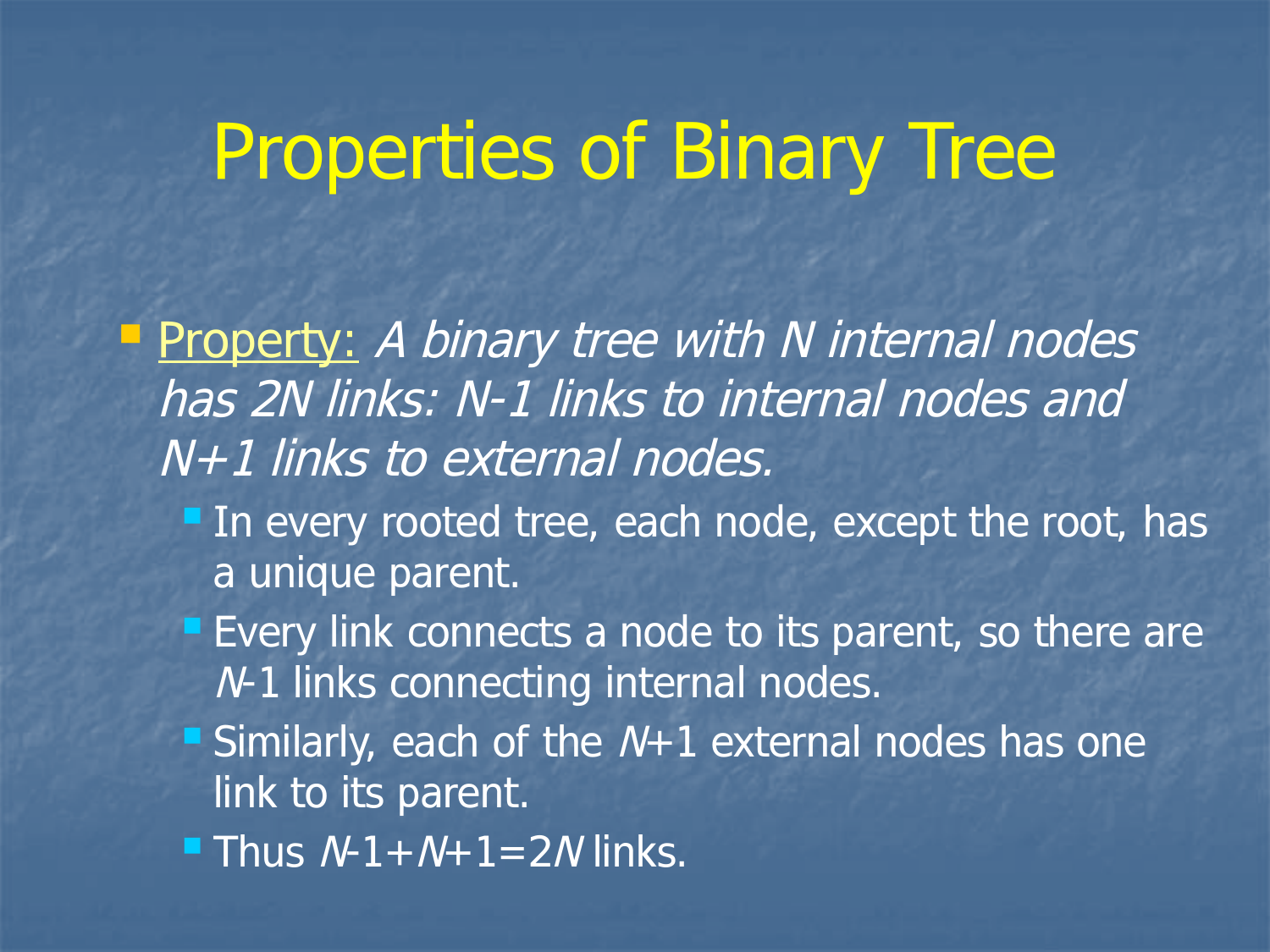

# Properties of Binary Tree

Property: A binary tree with N internal nodes has 2N links: N-1 links to internal nodes and N+1 links to external nodes.
In every rooted tree, each node, except the root, has a unique parent.
Every link connects a node to its parent, so there are N-1 links connecting internal nodes.
Similarly, each of the N+1 external nodes has one link to its parent.
Thus N-1+N+1=2N links.